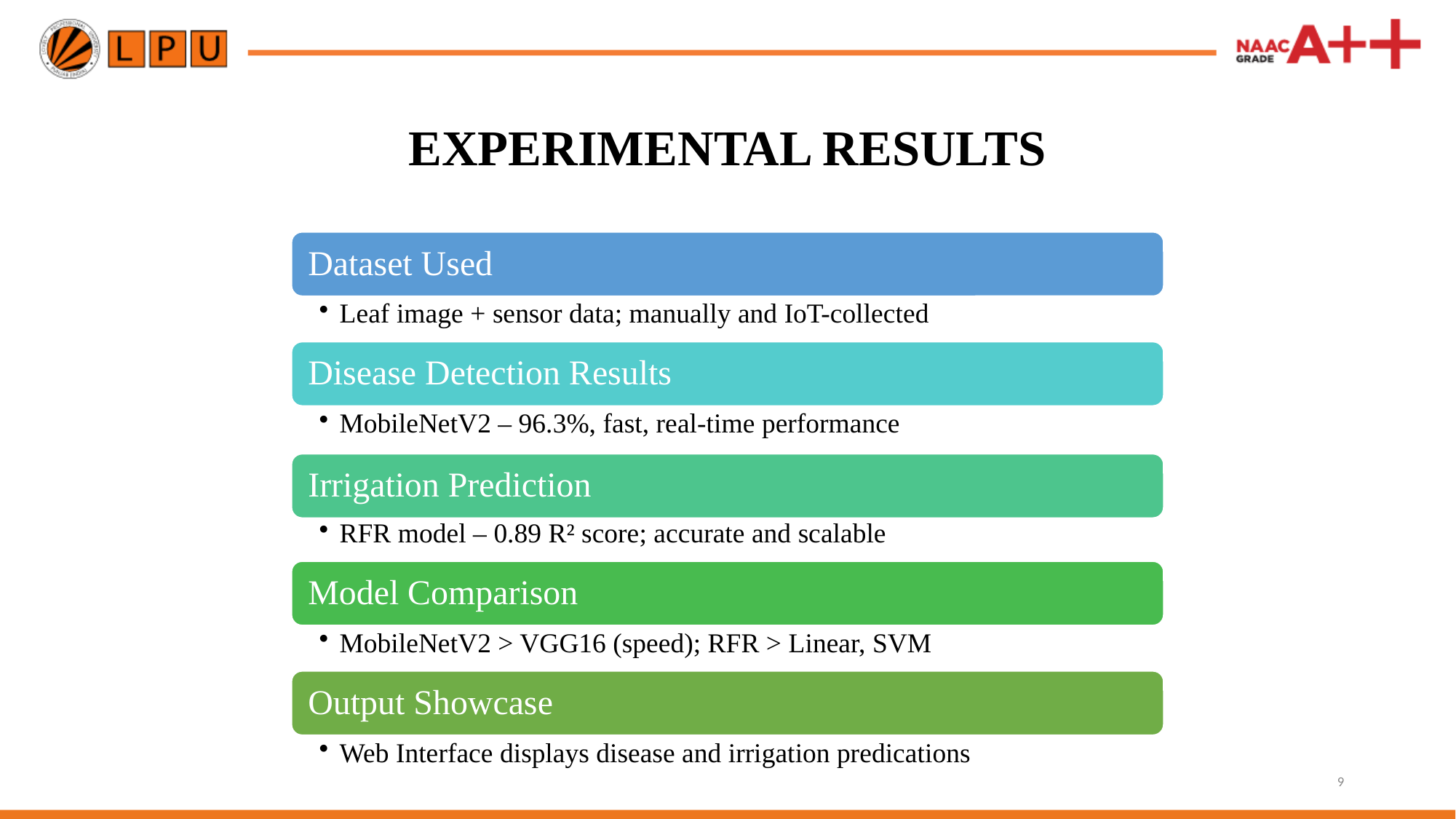

# EXPERIMENTAL RESULTS
Dataset Used
Leaf image + sensor data; manually and IoT-collected
Disease Detection Results
MobileNetV2 – 96.3%, fast, real-time performance
Irrigation Prediction
RFR model – 0.89 R² score; accurate and scalable
Model Comparison
MobileNetV2 > VGG16 (speed); RFR > Linear, SVM
Output Showcase
Web Interface displays disease and irrigation predications
9